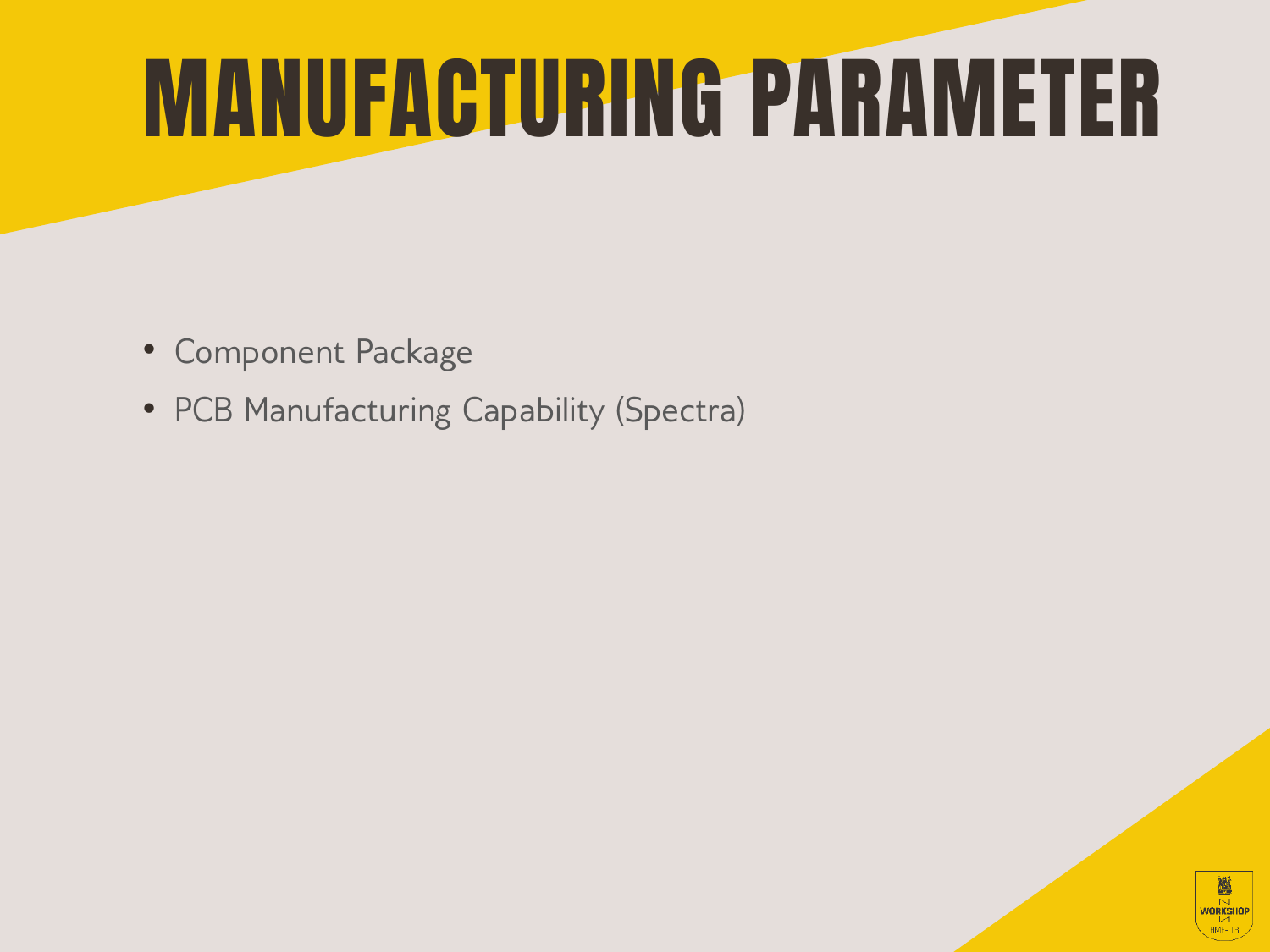

# Manufacturing parameter
Component Package
PCB Manufacturing Capability (Spectra)